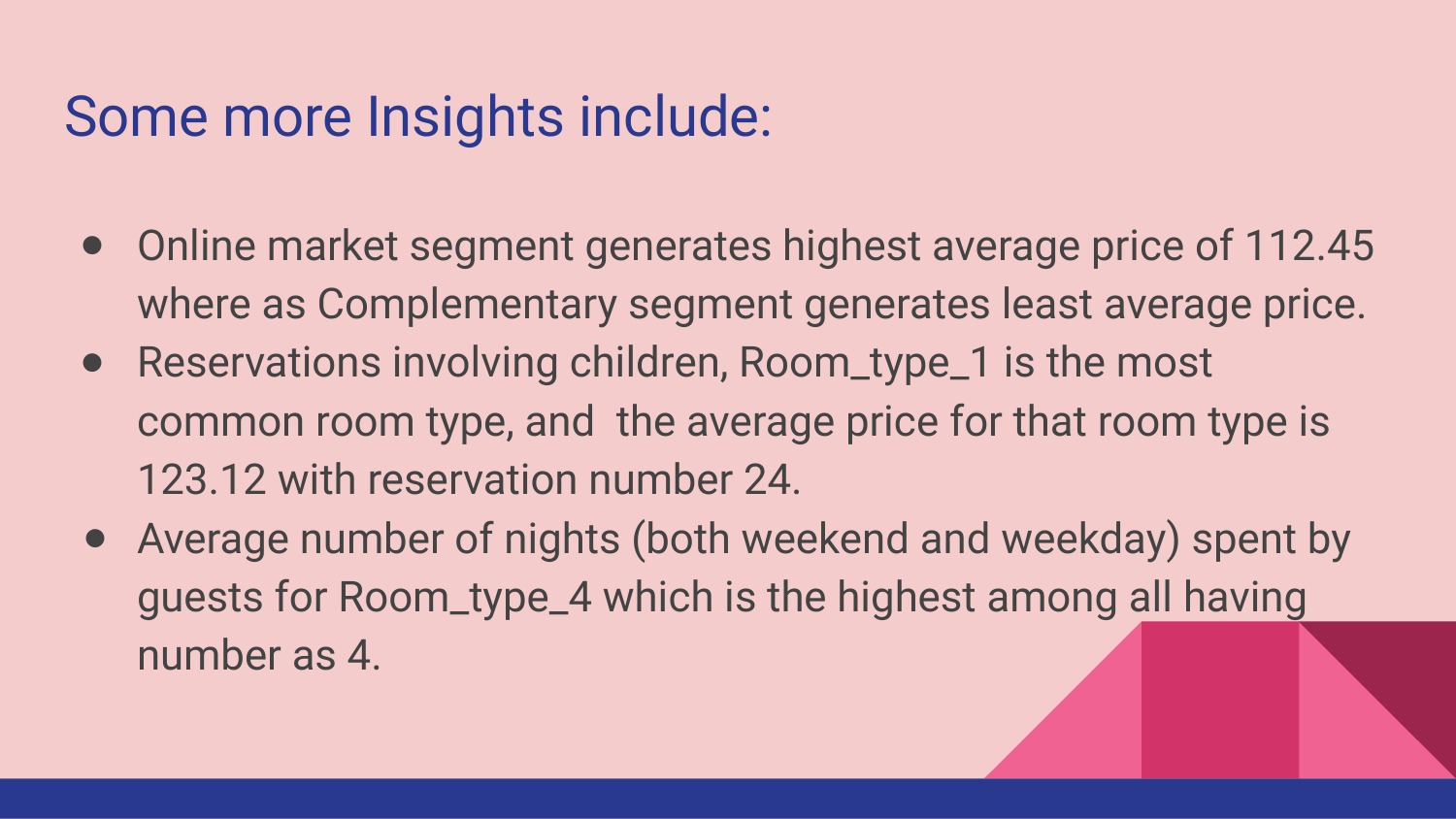

# Some more Insights include:
Online market segment generates highest average price of 112.45 where as Complementary segment generates least average price.
Reservations involving children, Room_type_1 is the most common room type, and  the average price for that room type is 123.12 with reservation number 24.
Average number of nights (both weekend and weekday) spent by guests for Room_type_4 which is the highest among all having number as 4.